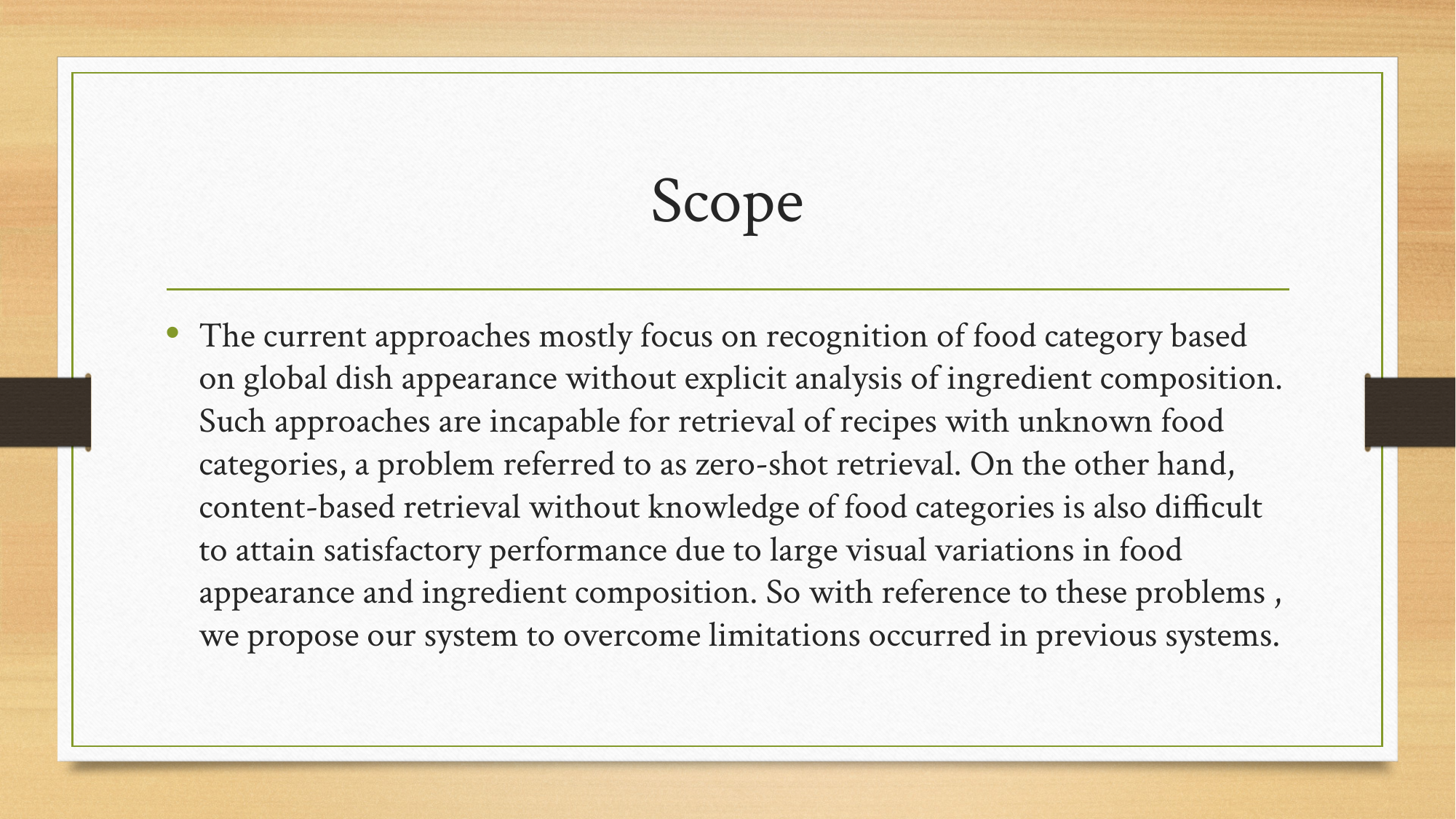

# Scope
The current approaches mostly focus on recognition of food category based on global dish appearance without explicit analysis of ingredient composition. Such approaches are incapable for retrieval of recipes with unknown food categories, a problem referred to as zero-shot retrieval. On the other hand, content-based retrieval without knowledge of food categories is also difficult to attain satisfactory performance due to large visual variations in food appearance and ingredient composition. So with reference to these problems , we propose our system to overcome limitations occurred in previous systems.